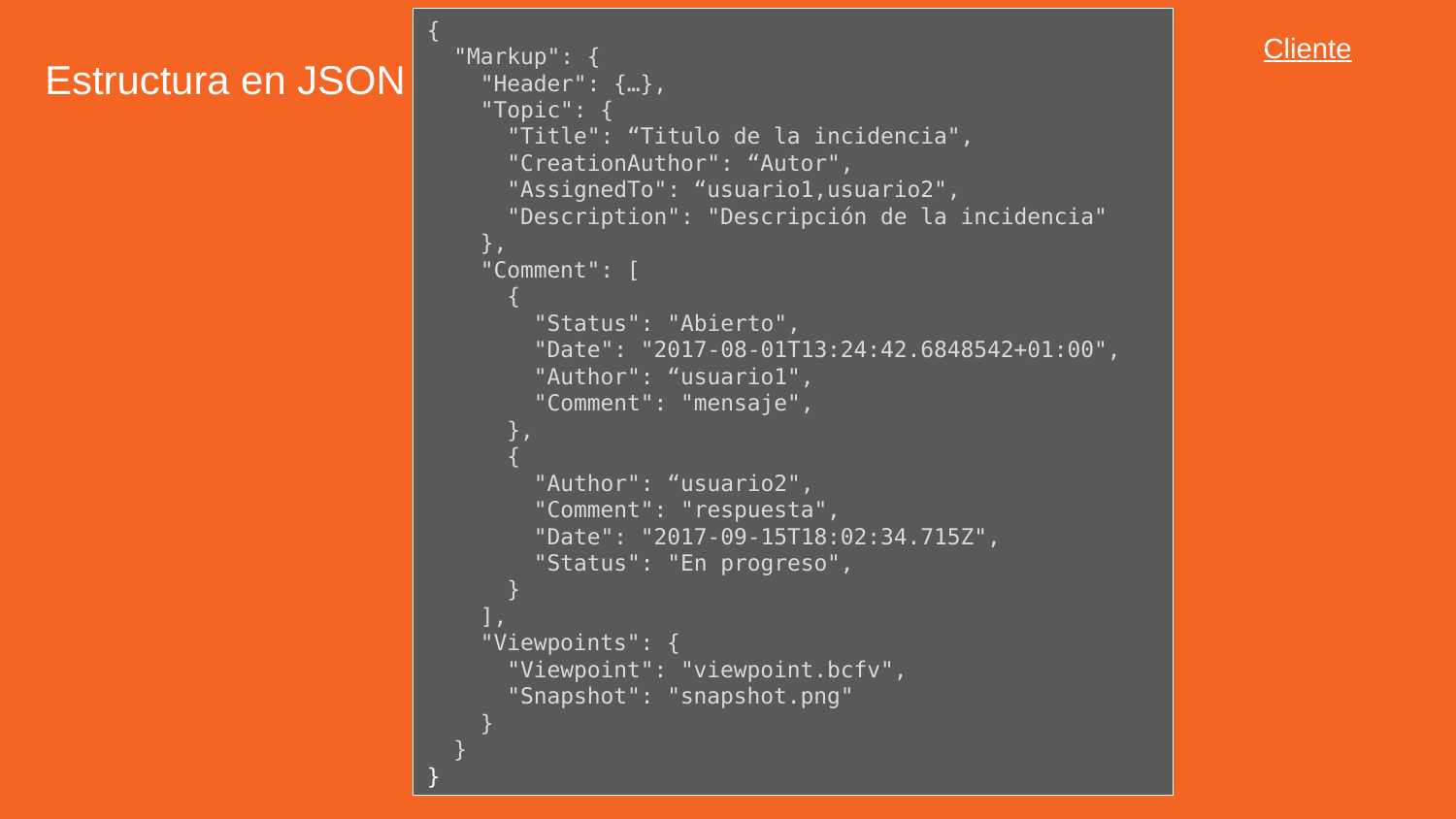

{
  "Markup": {
    "Header": {…},
    "Topic": {
      "Title": “Titulo de la incidencia",
      "CreationAuthor": “Autor",
      "AssignedTo": “usuario1,usuario2",
      "Description": "Descripción de la incidencia"
    },
    "Comment": [
      {
        "Status": "Abierto",
        "Date": "2017-08-01T13:24:42.6848542+01:00",
        "Author": “usuario1",
        "Comment": "mensaje",
      },
      {
        "Author": “usuario2",
        "Comment": "respuesta",
        "Date": "2017-09-15T18:02:34.715Z",
        "Status": "En progreso",
      }
    ],
    "Viewpoints": {
      "Viewpoint": "viewpoint.bcfv",
      "Snapshot": "snapshot.png"
    }
  }
}
Cliente
Estructura en JSON